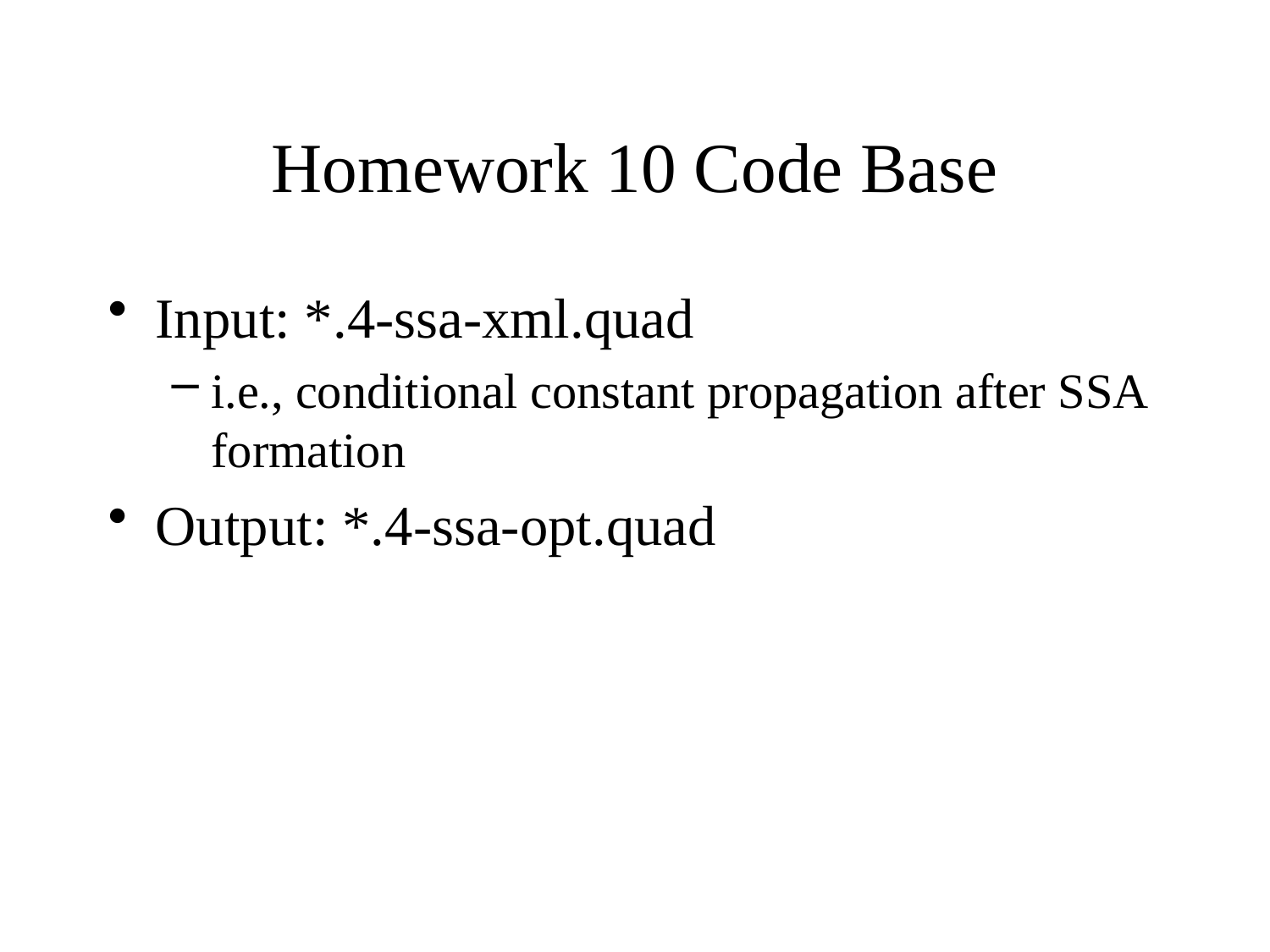

# Homework 10 Code Base
Input: *.4-ssa-xml.quad
i.e., conditional constant propagation after SSA formation
Output: *.4-ssa-opt.quad